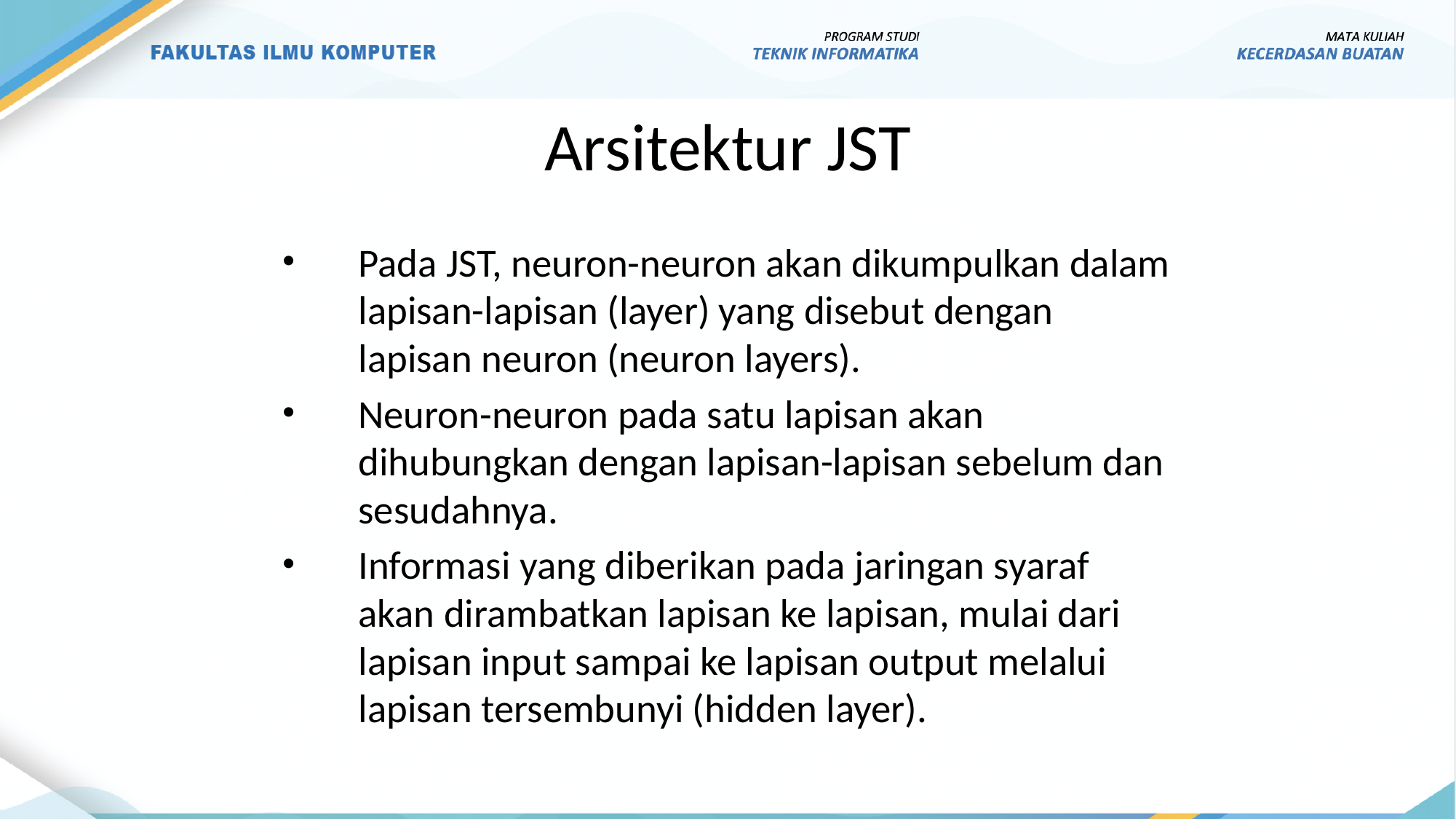

# Arsitektur JST
Pada JST, neuron-neuron akan dikumpulkan dalam lapisan-lapisan (layer) yang disebut dengan lapisan neuron (neuron layers).
Neuron-neuron pada satu lapisan akan dihubungkan dengan lapisan-lapisan sebelum dan sesudahnya.
Informasi yang diberikan pada jaringan syaraf akan dirambatkan lapisan ke lapisan, mulai dari lapisan input sampai ke lapisan output melalui lapisan tersembunyi (hidden layer).